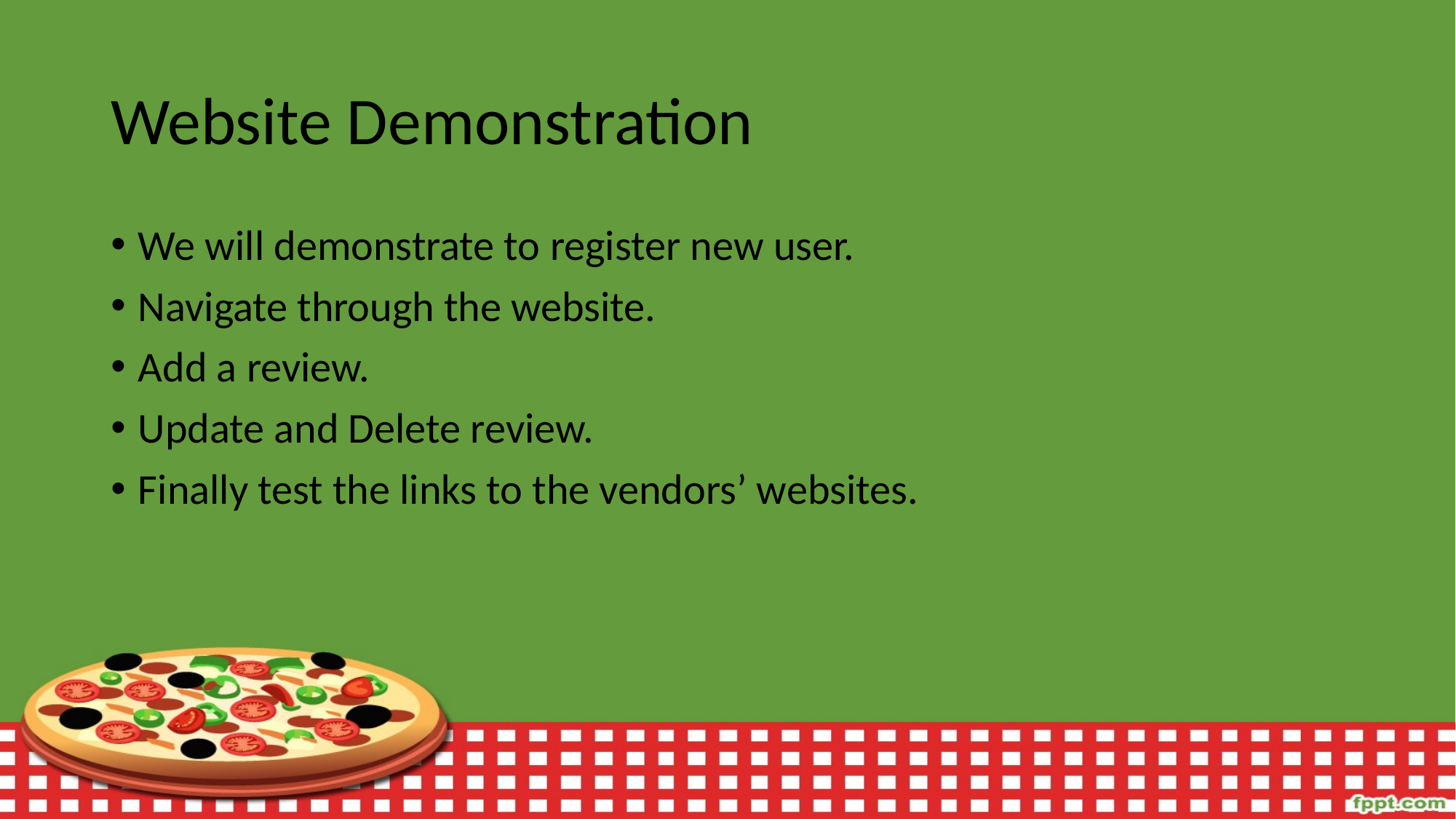

# Website Demonstration
We will demonstrate to register new user.
Navigate through the website.
Add a review.
Update and Delete review.
Finally test the links to the vendors’ websites.